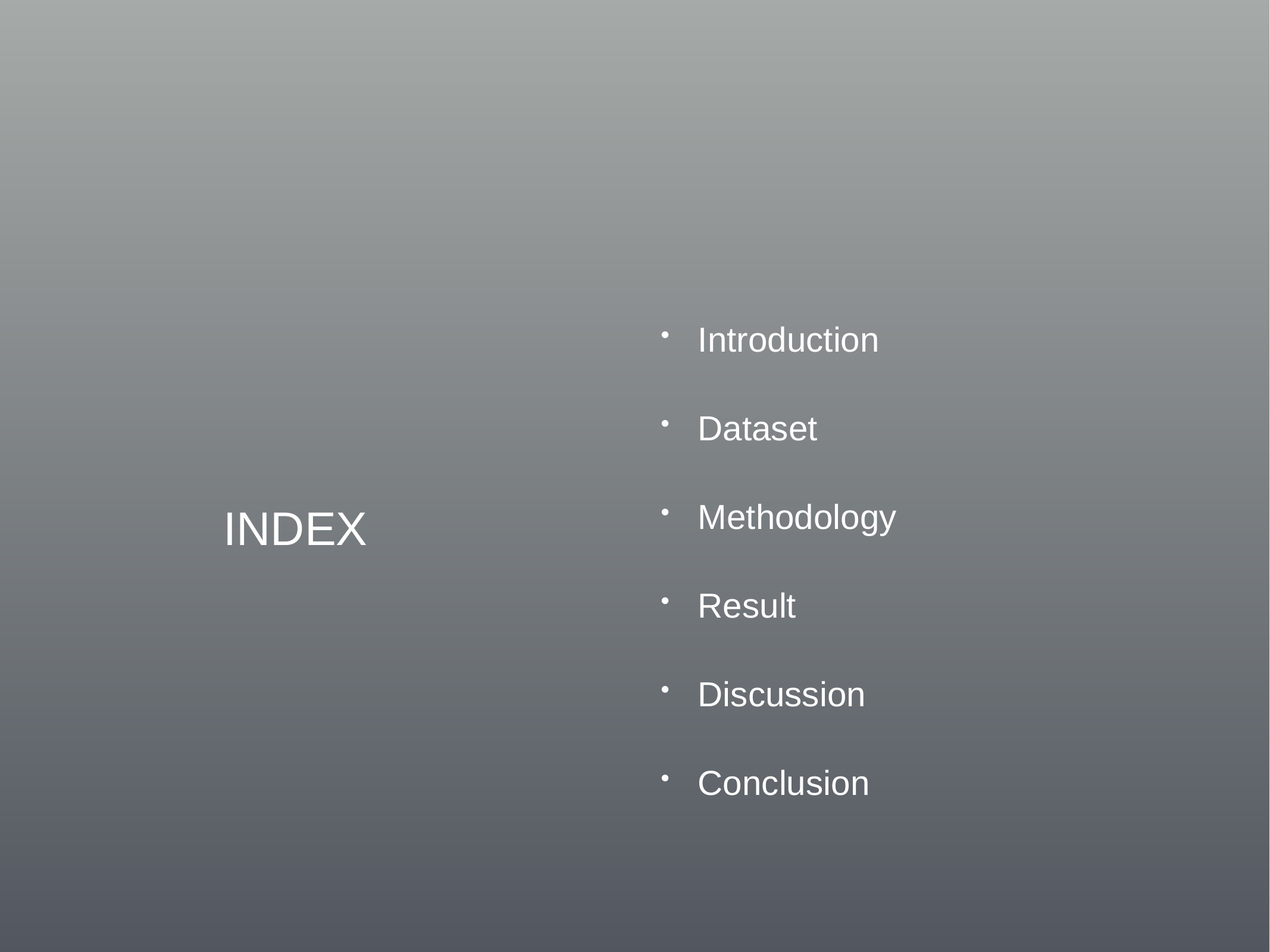

#
Introduction
Dataset
Methodology
Result
Discussion
Conclusion
INDEX